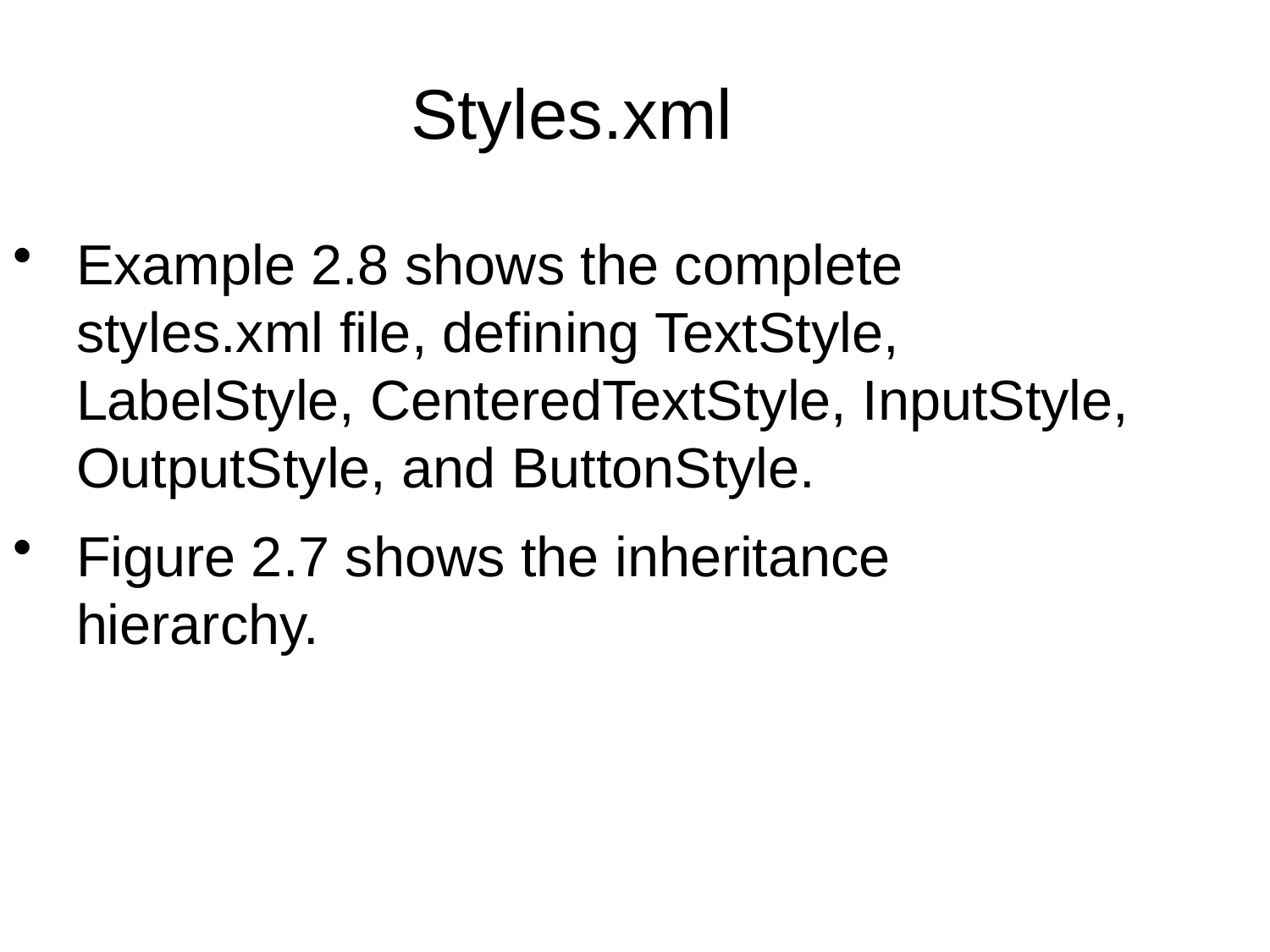

Styles.xml
Example 2.8 shows the complete styles.xml file, defining TextStyle, LabelStyle, CenteredTextStyle, InputStyle, OutputStyle, and ButtonStyle.
Figure 2.7 shows the inheritance hierarchy.